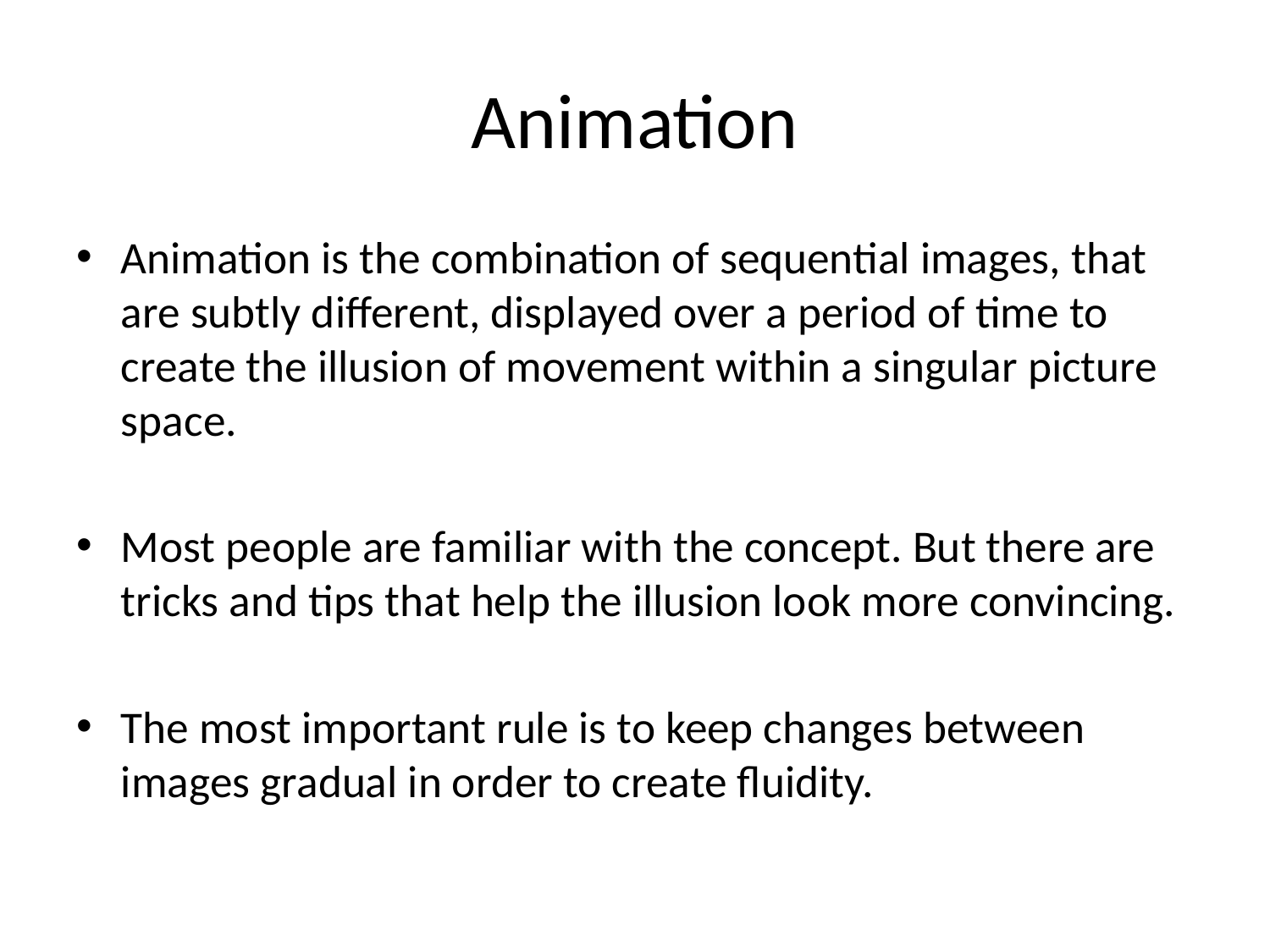

# Animation
Animation is the combination of sequential images, that are subtly different, displayed over a period of time to create the illusion of movement within a singular picture space.

Most people are familiar with the concept. But there are tricks and tips that help the illusion look more convincing.

The most important rule is to keep changes between images gradual in order to create fluidity.